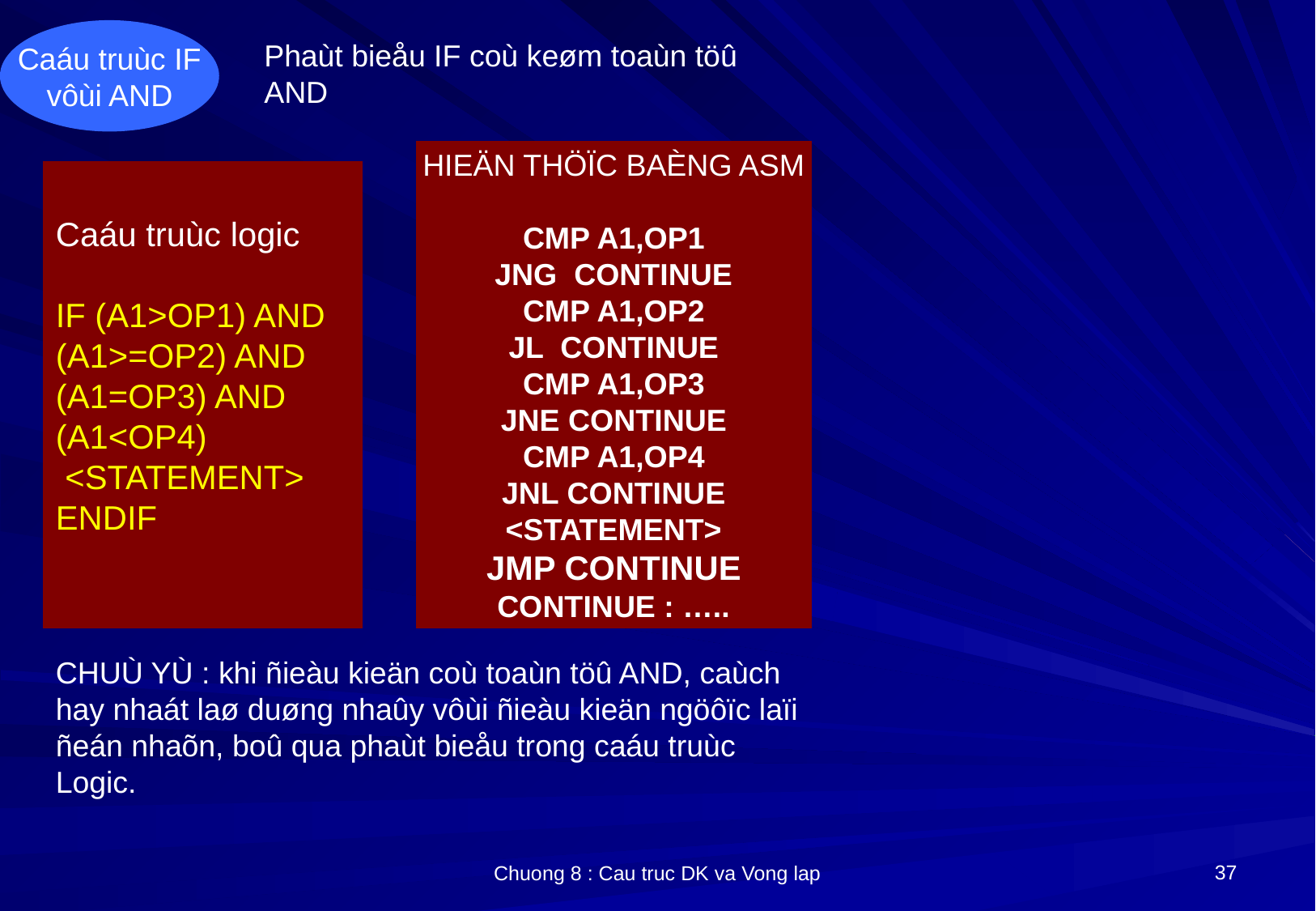

Caáu truùc IF
vôùi AND
Phaùt bieåu IF coù keøm toaùn töû AND
HIEÄN THÖÏC BAÈNG ASM

CMP A1,OP1
JNG  CONTINUE
CMP A1,OP2
JL  CONTINUE
CMP A1,OP3
JNE CONTINUE
CMP A1,OP4
JNL CONTINUE
<STATEMENT>
JMP CONTINUE
CONTINUE : …..
Caáu truùc logic

IF (A1>OP1) AND
(A1>=OP2) AND
(A1=OP3) AND
(A1<OP4)
 <STATEMENT>
ENDIF

CHUÙ YÙ : khi ñieàu kieän coù toaùn töû AND, caùch hay nhaát laø duøng nhaûy vôùi ñieàu kieän ngöôïc laïi ñeán nhaõn, boû qua phaùt bieåu trong caáu truùc Logic.
37
Chuong 8 : Cau truc DK va Vong lap